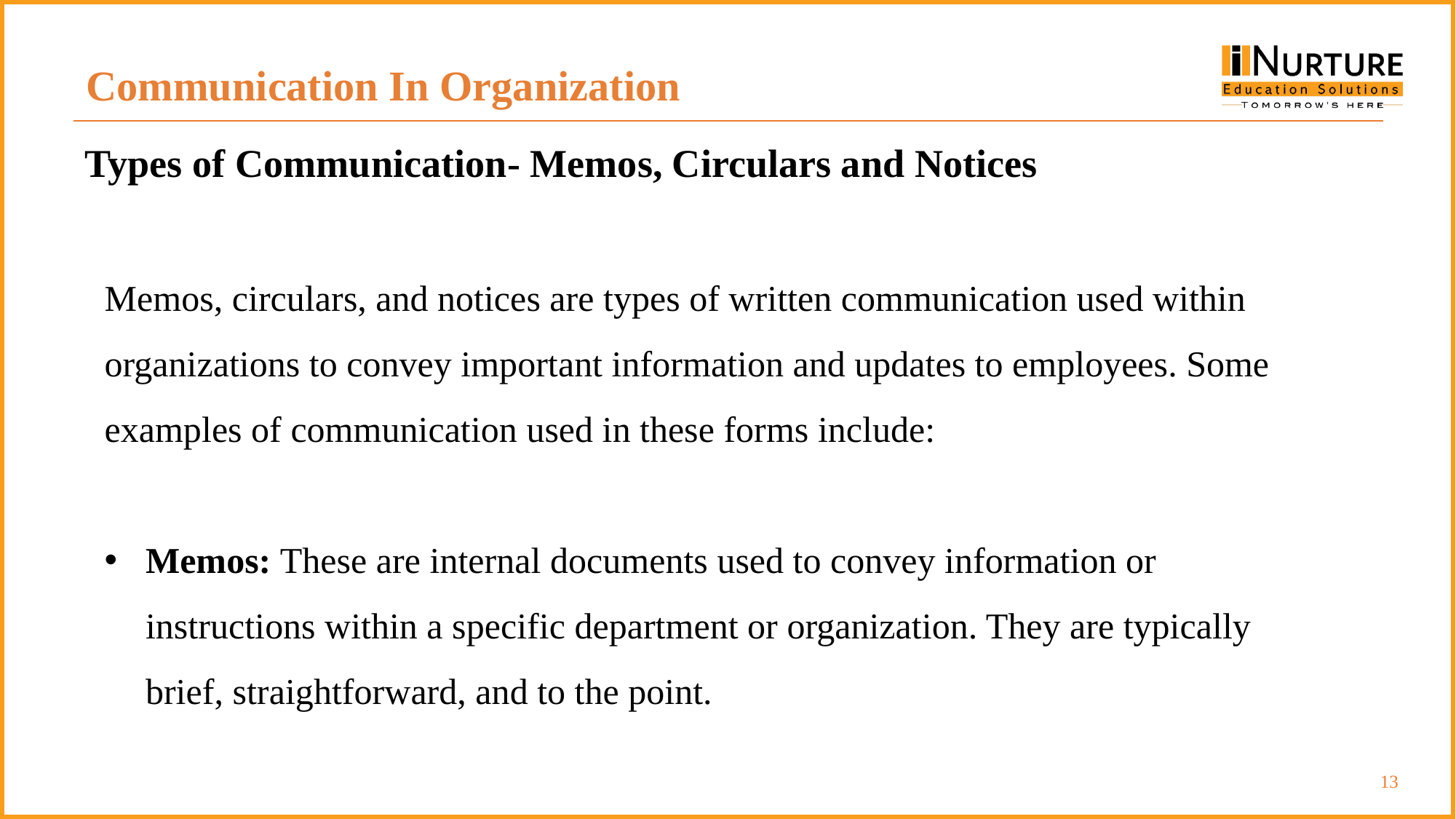

Communication In Organization
Types of Communication- Memos, Circulars and Notices
Memos, circulars, and notices are types of written communication used within organizations to convey important information and updates to employees. Some examples of communication used in these forms include:

Memos: These are internal documents used to convey information or instructions within a specific department or organization. They are typically brief, straightforward, and to the point.
13